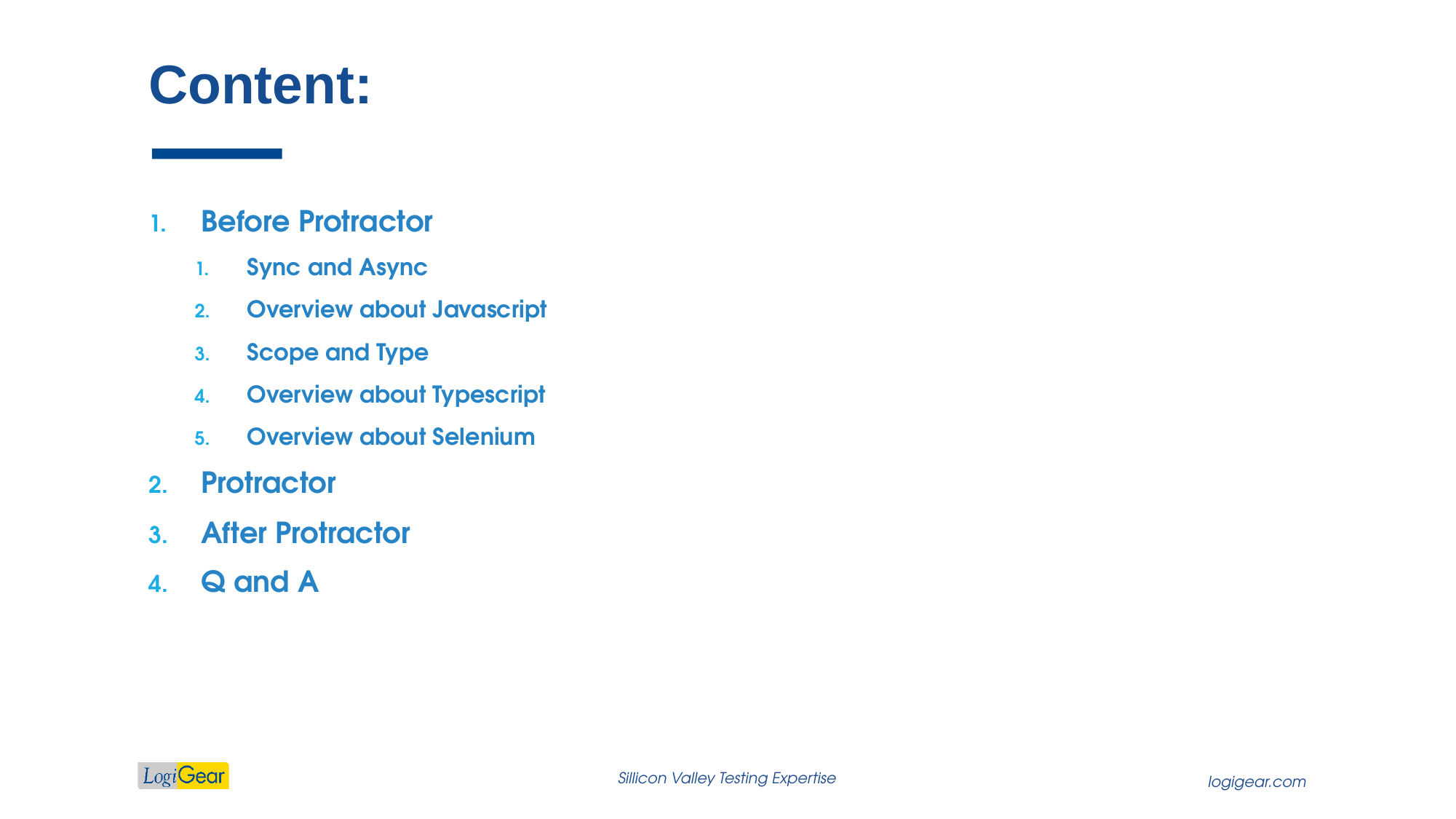

# Content:
Before Protractor
Sync and Async
Overview about Javascript
Scope and Type
Overview about Typescript
Overview about Selenium
Protractor
After Protractor
Q and A